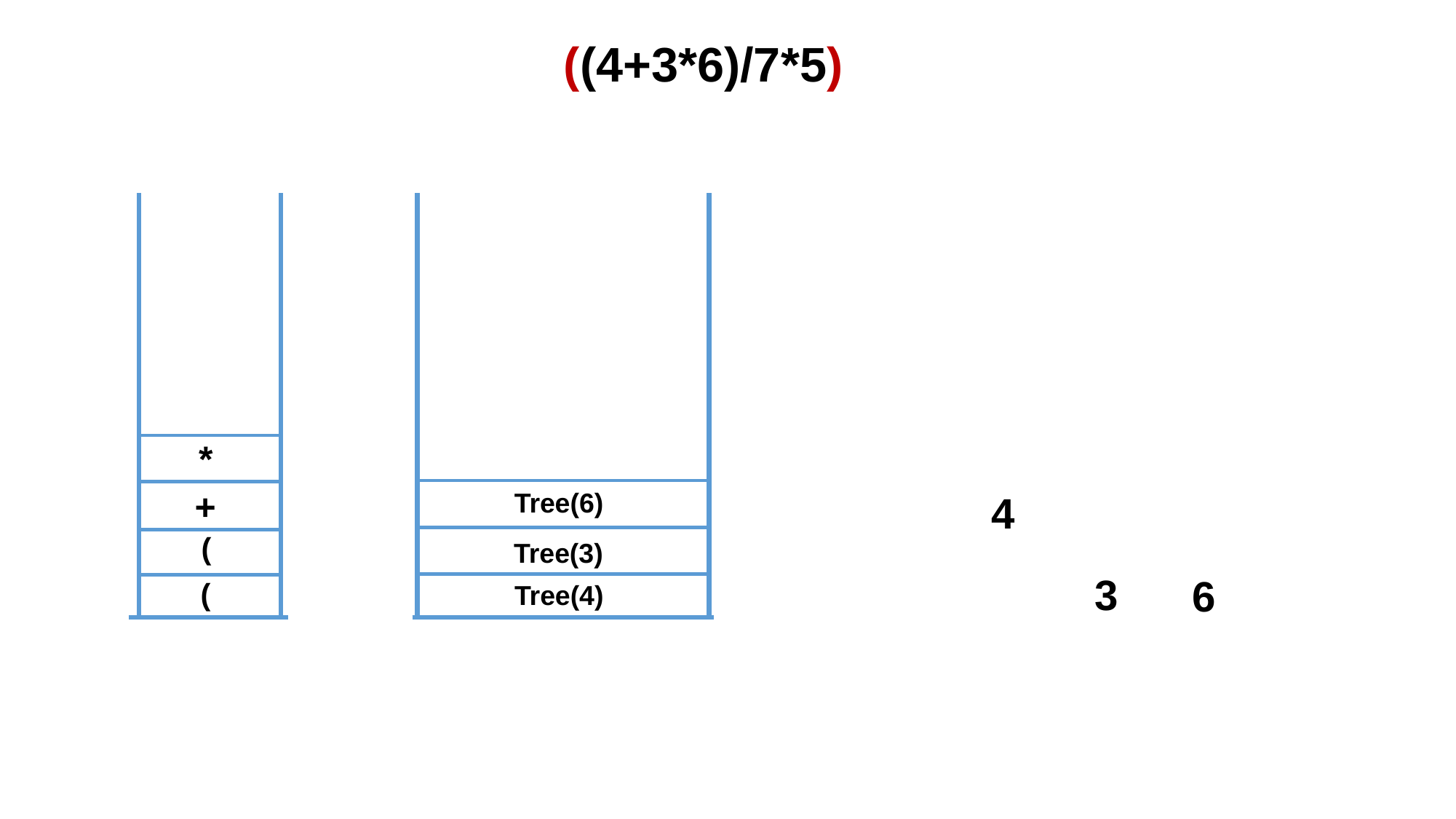

((4+3*6)/7*5)
*
+
Tree(6)
4
(
Tree(3)
3
6
(
Tree(4)